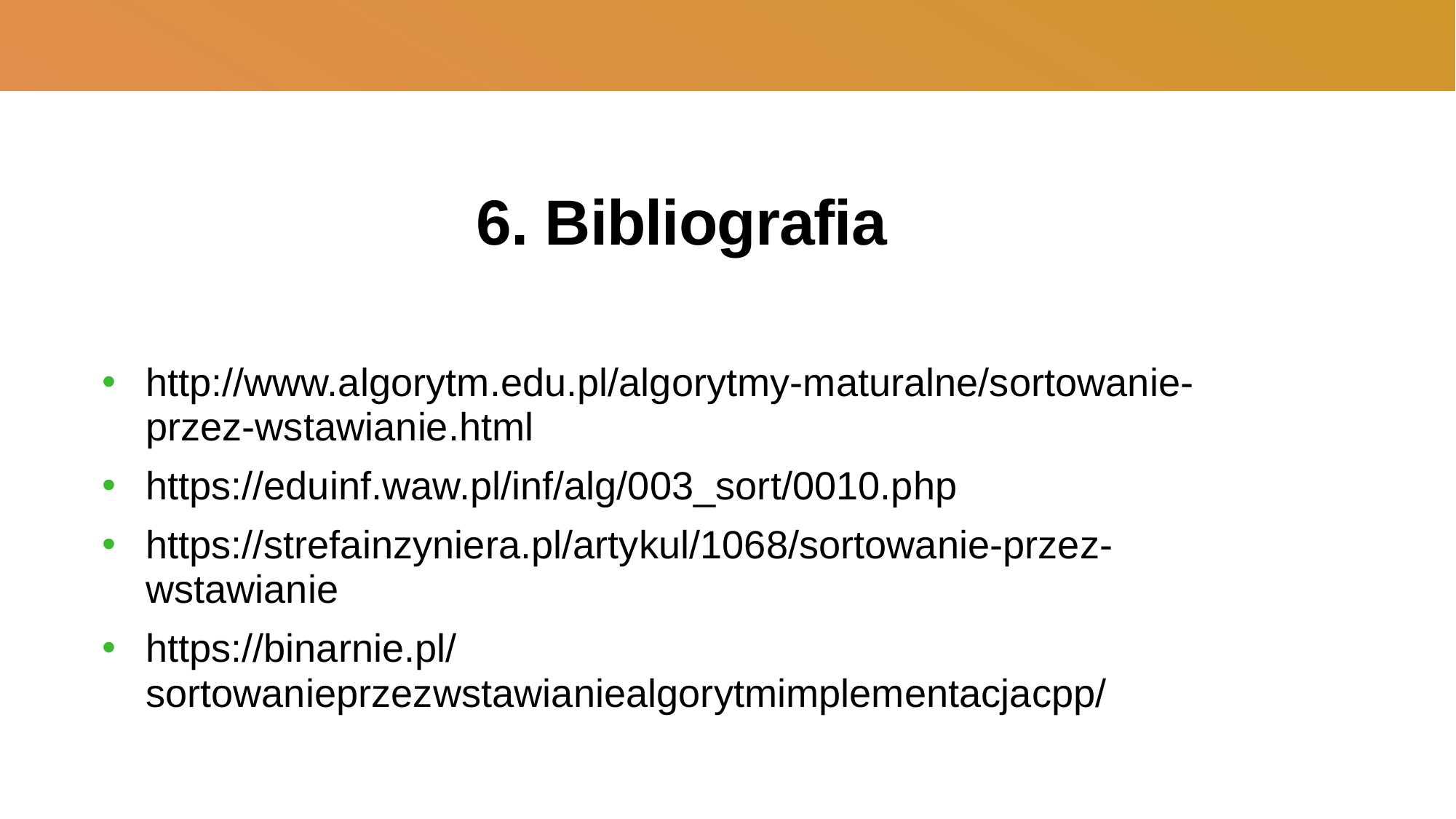

# 6. Bibliografia
http://www.algorytm.edu.pl/algorytmy-maturalne/sortowanie-przez-wstawianie.html
https://eduinf.waw.pl/inf/alg/003_sort/0010.php
https://strefainzyniera.pl/artykul/1068/sortowanie-przez-wstawianie
https://binarnie.pl/sortowanieprzezwstawianiealgorytmimplementacjacpp/